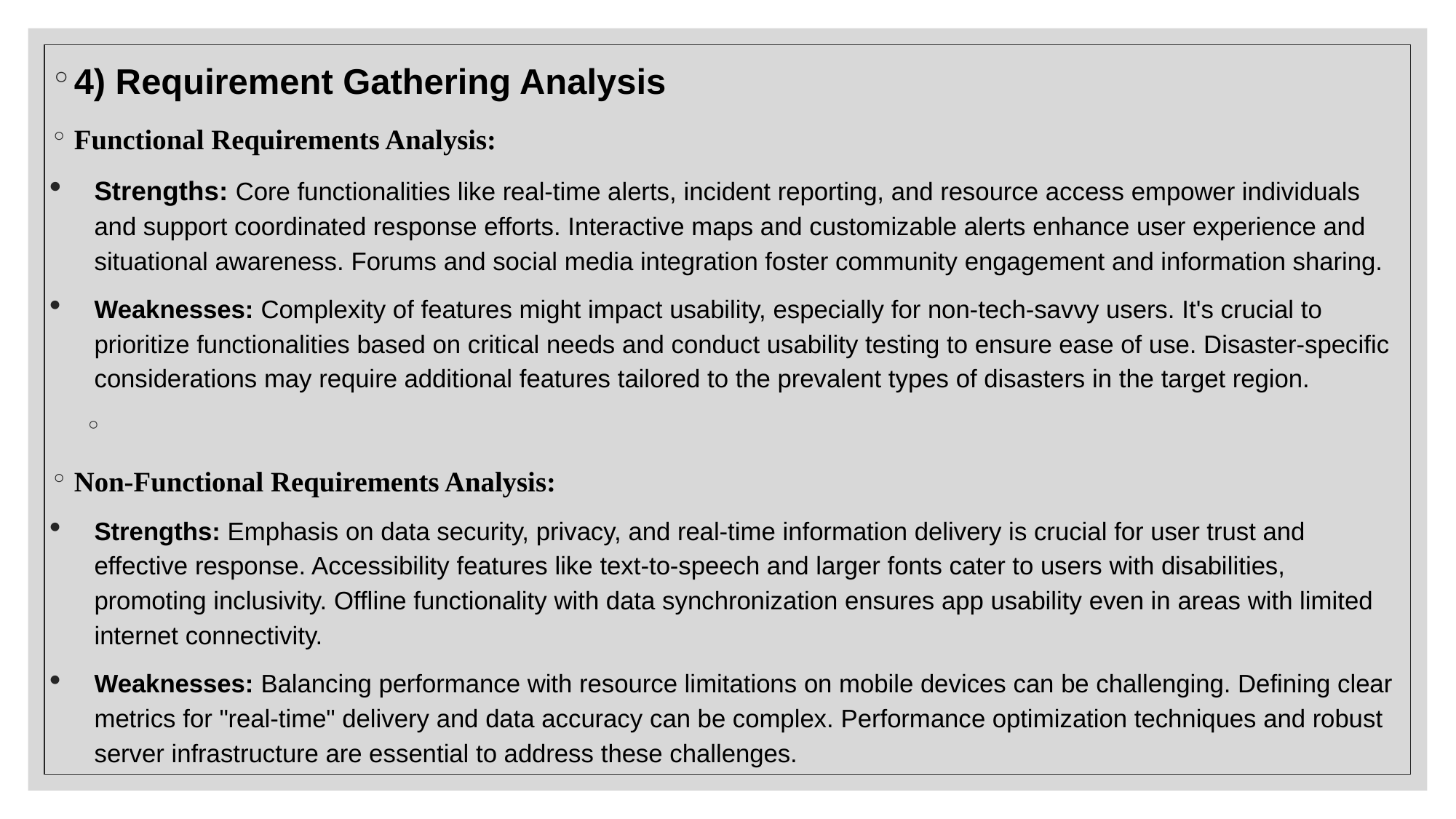

4) Requirement Gathering Analysis
Functional Requirements Analysis:
Strengths: Core functionalities like real-time alerts, incident reporting, and resource access empower individuals and support coordinated response efforts. Interactive maps and customizable alerts enhance user experience and situational awareness. Forums and social media integration foster community engagement and information sharing.
Weaknesses: Complexity of features might impact usability, especially for non-tech-savvy users. It's crucial to prioritize functionalities based on critical needs and conduct usability testing to ensure ease of use. Disaster-specific considerations may require additional features tailored to the prevalent types of disasters in the target region.

Non-Functional Requirements Analysis:
Strengths: Emphasis on data security, privacy, and real-time information delivery is crucial for user trust and effective response. Accessibility features like text-to-speech and larger fonts cater to users with disabilities, promoting inclusivity. Offline functionality with data synchronization ensures app usability even in areas with limited internet connectivity.
Weaknesses: Balancing performance with resource limitations on mobile devices can be challenging. Defining clear metrics for "real-time" delivery and data accuracy can be complex. Performance optimization techniques and robust server infrastructure are essential to address these challenges.